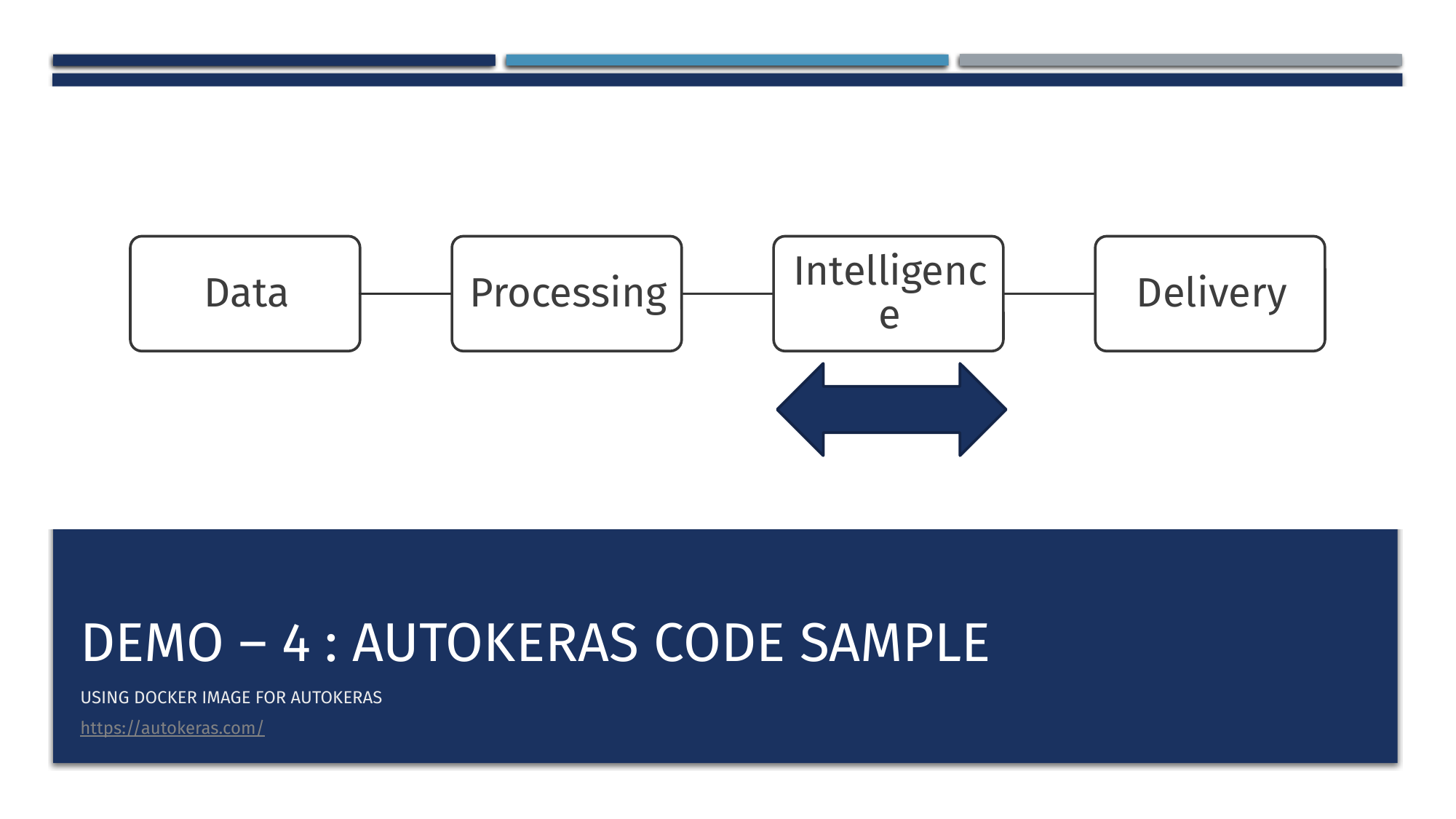

Data

Processing

Intelligence

Delivery

# Demo – 4 : Autokeras code sample
Using docker image for autokeras
https://autokeras.com/